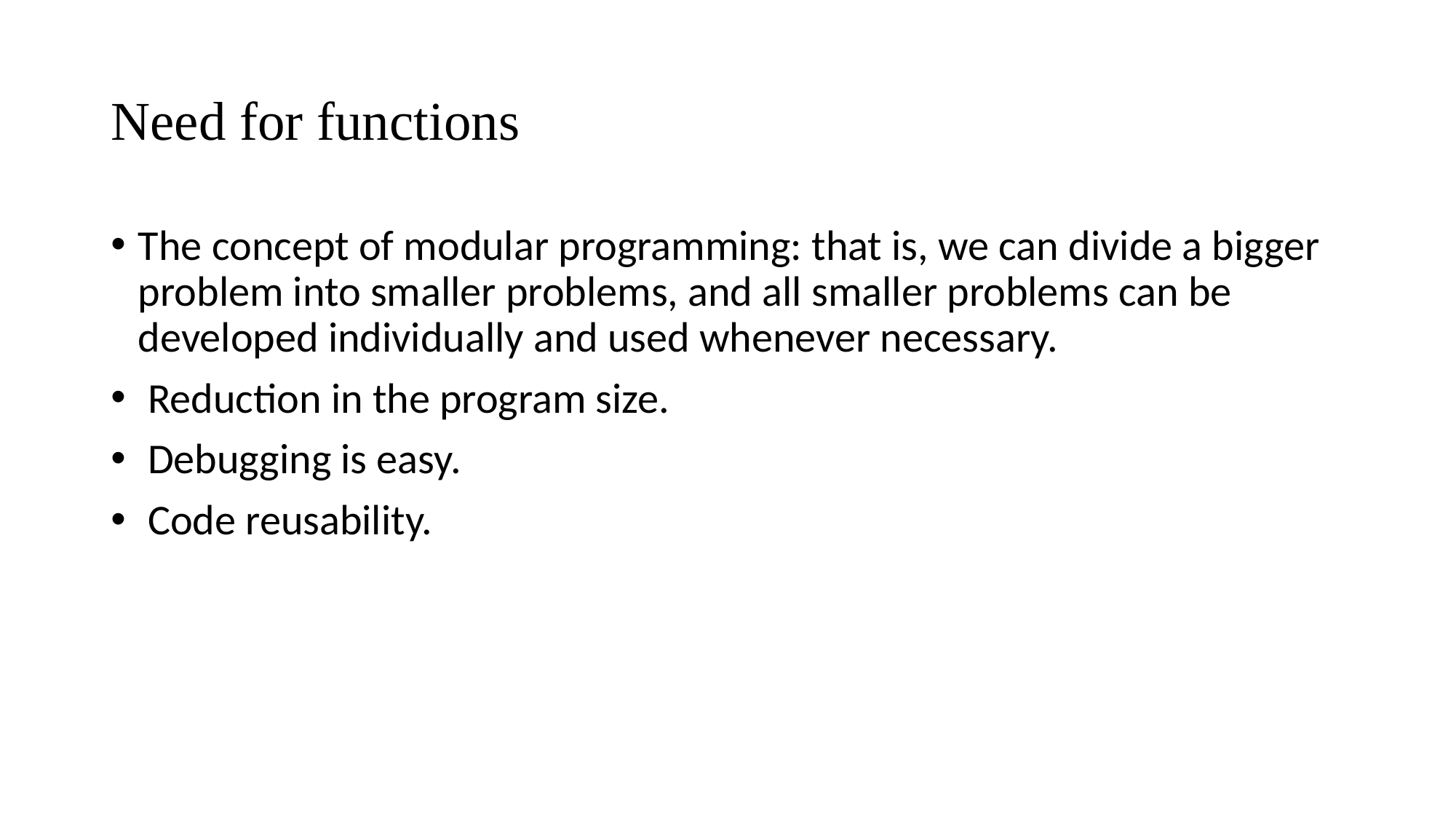

# Need for functions
The concept of modular programming: that is, we can divide a bigger problem into smaller problems, and all smaller problems can be developed individually and used whenever necessary.
 Reduction in the program size.
 Debugging is easy.
 Code reusability.